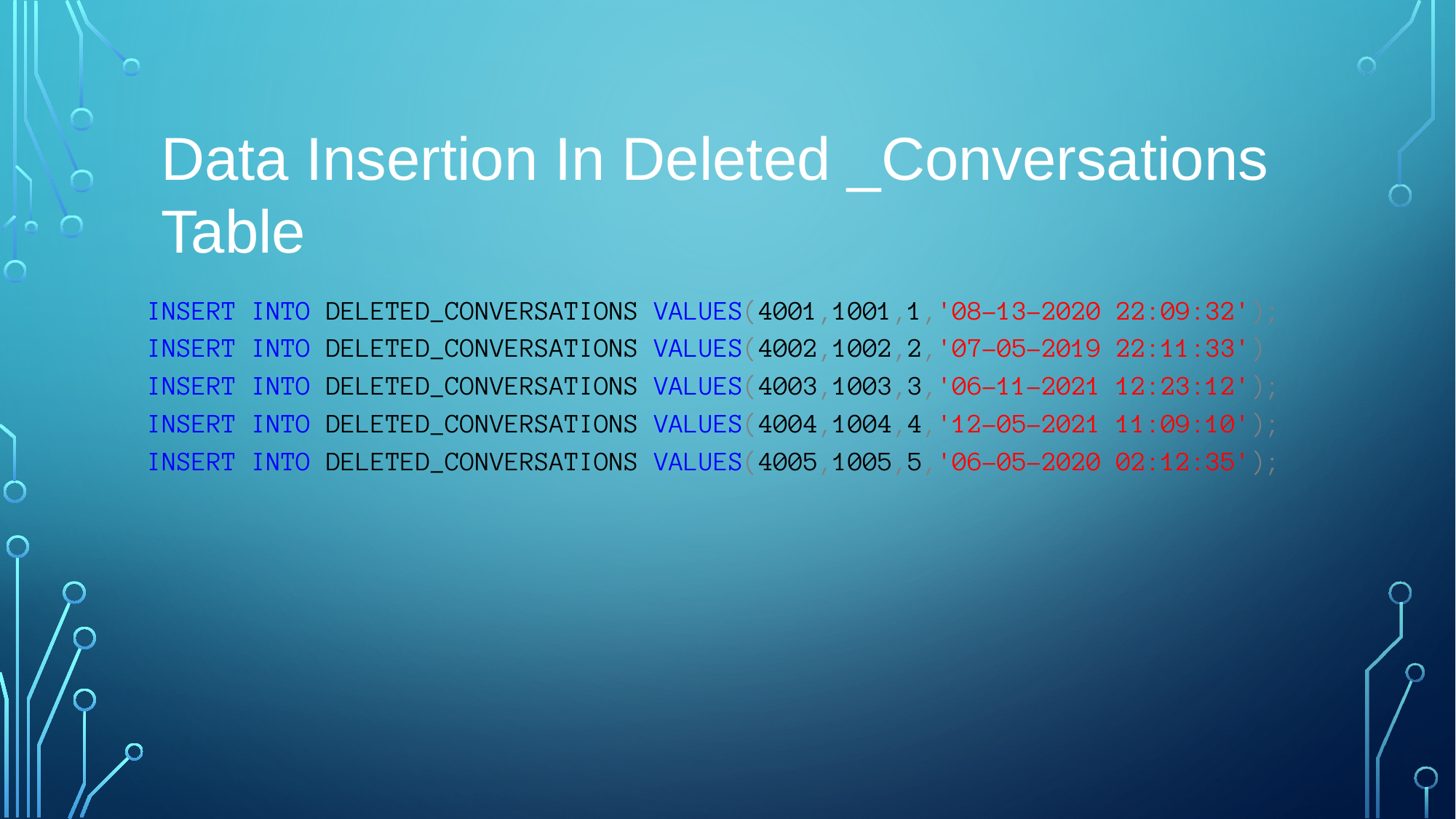

Data Insertion In Deleted _Conversations Table
INSERT INTO DELETED_CONVERSATIONS VALUES(4001,1001,1,'08-13-2020 22:09:32');
INSERT INTO DELETED_CONVERSATIONS VALUES(4002,1002,2,'07-05-2019 22:11:33')
INSERT INTO DELETED_CONVERSATIONS VALUES(4003,1003,3,'06-11-2021 12:23:12');
INSERT INTO DELETED_CONVERSATIONS VALUES(4004,1004,4,'12-05-2021 11:09:10');
INSERT INTO DELETED_CONVERSATIONS VALUES(4005,1005,5,'06-05-2020 02:12:35');